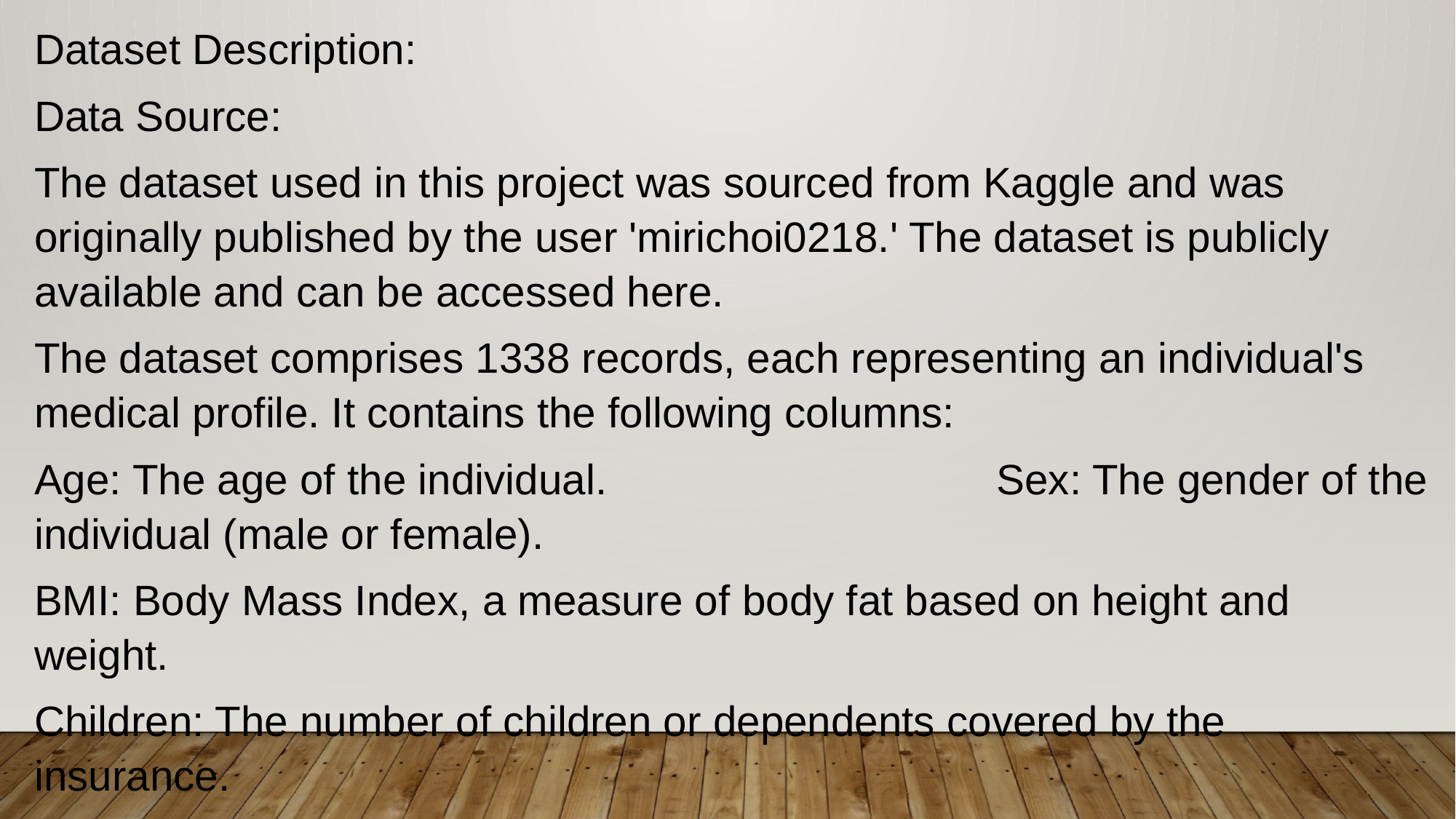

Dataset Description:
Data Source:
The dataset used in this project was sourced from Kaggle and was originally published by the user 'mirichoi0218.' The dataset is publicly available and can be accessed here.
The dataset comprises 1338 records, each representing an individual's medical profile. It contains the following columns:
Age: The age of the individual.                                 Sex: The gender of the individual (male or female).
BMI: Body Mass Index, a measure of body fat based on height and weight.
Children: The number of children or dependents covered by the insurance.
Smoker: Whether the individual is a smoker (yes or no).
Region: The residential area of the individual in the US (northeast, northwest, southeast, southwest).
Charges: The medical costs billed by the health insurance.